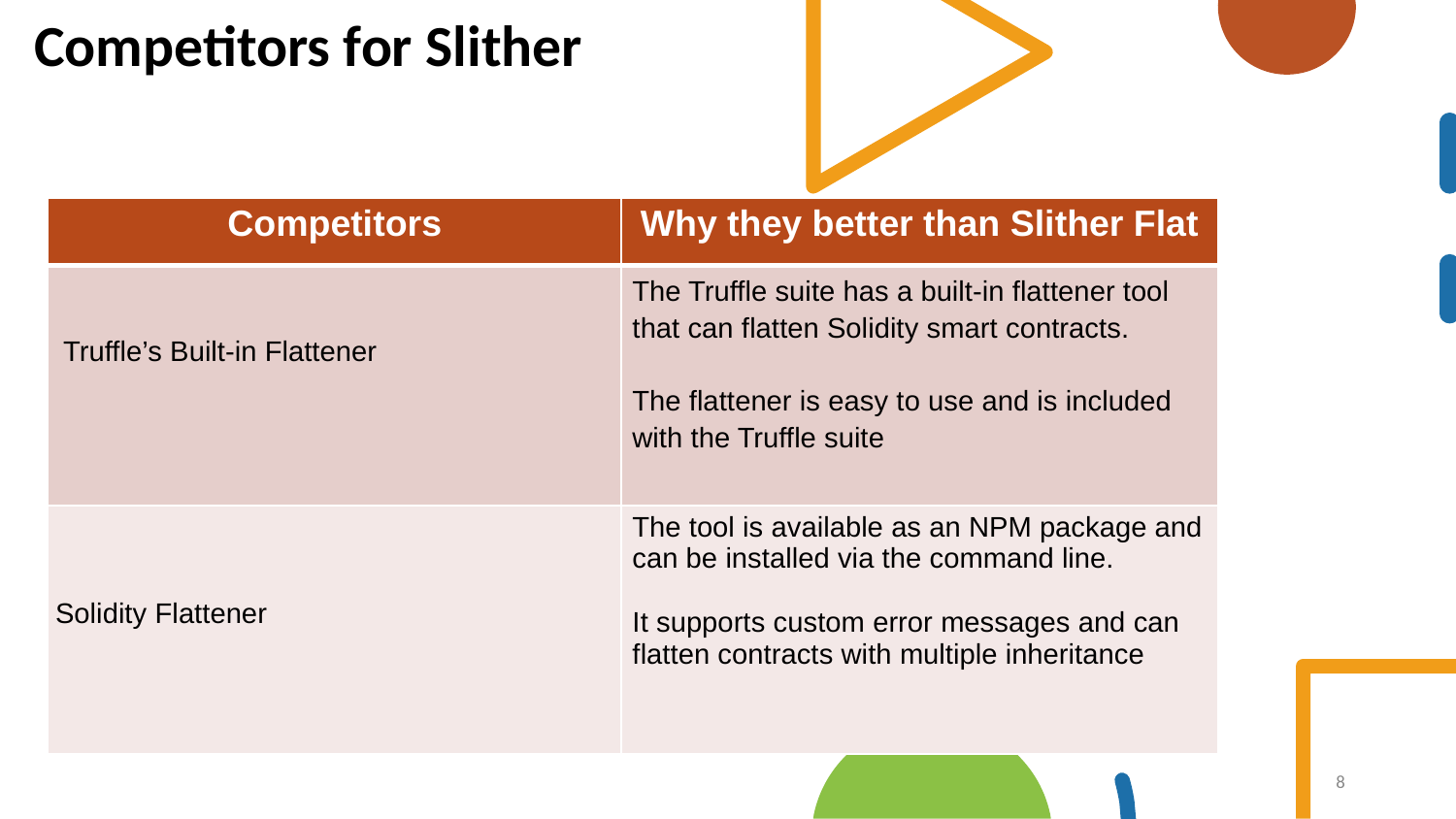

# Competitors for Slither
| Competitors | Why they better than Slither Flat |
| --- | --- |
| Truffle’s Built-in Flattener | The Truffle suite has a built-in flattener tool that can flatten Solidity smart contracts. The flattener is easy to use and is included with the Truffle suite |
| Solidity Flattener | The tool is available as an NPM package and can be installed via the command line. It supports custom error messages and can flatten contracts with multiple inheritance |

8